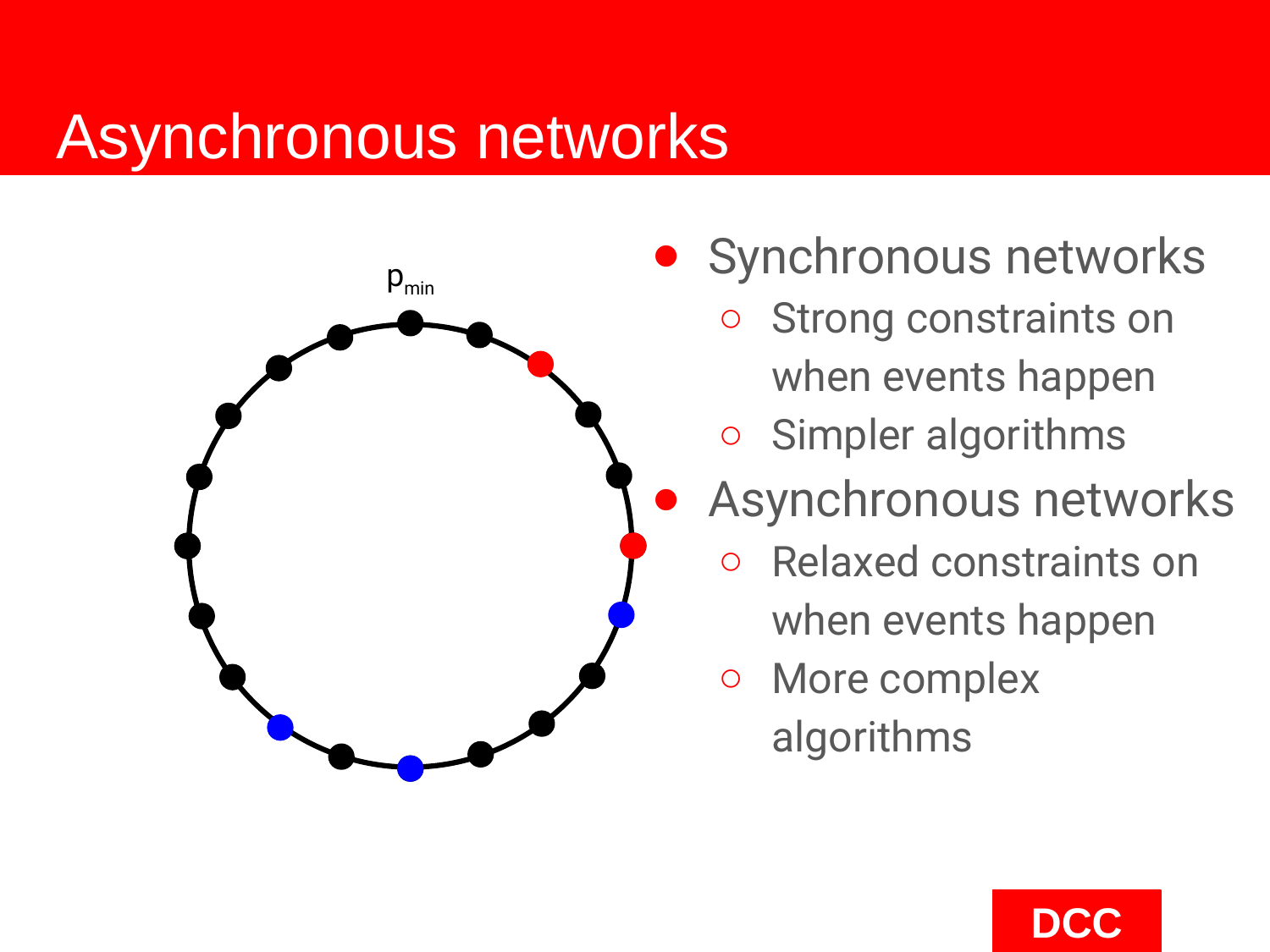

# Asynchronous networks
Synchronous networks
Strong constraints on when events happen
Simpler algorithms
Asynchronous networks
Relaxed constraints on when events happen
More complex algorithms
pmin

5